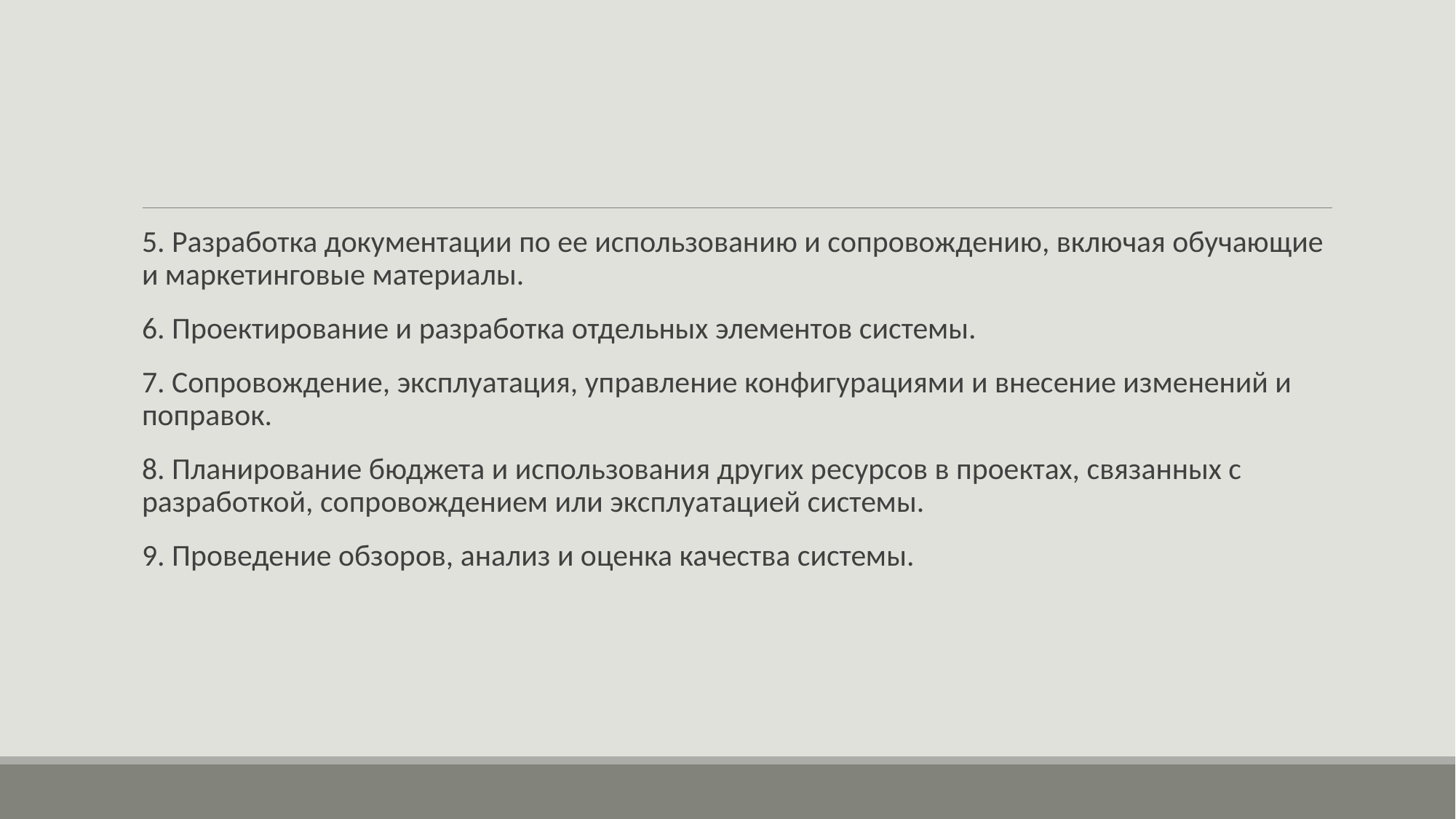

#
5. Разработка документации по ее использованию и сопровождению, включая обучающие и маркетинговые материалы.
6. Проектирование и разработка отдельных элементов системы.
7. Сопровождение, эксплуатация, управление конфигурациями и внесение изменений и поправок.
8. Планирование бюджета и использования других ресурсов в проектах, связанных с разработкой, сопровождением или эксплуатацией системы.
9. Проведение обзоров, анализ и оценка качества системы.